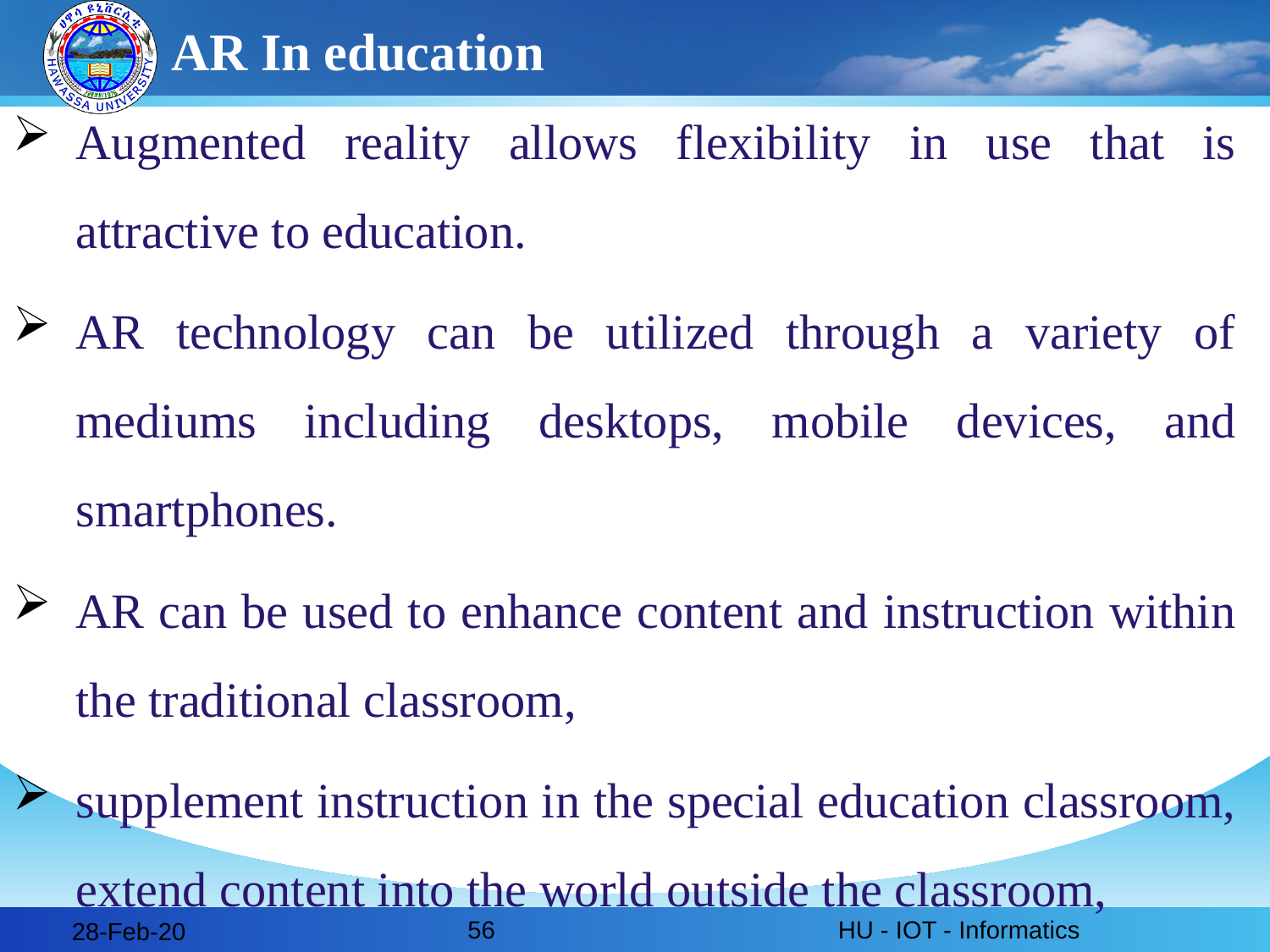

# AR In education
Augmented reality allows flexibility in use that is attractive to education.
AR technology can be utilized through a variety of mediums including desktops, mobile devices, and smartphones.
AR can be used to enhance content and instruction within the traditional classroom,
supplement instruction in the special education classroom, extend content into the world outside the classroom,
56
HU - IOT - Informatics
28-Feb-20